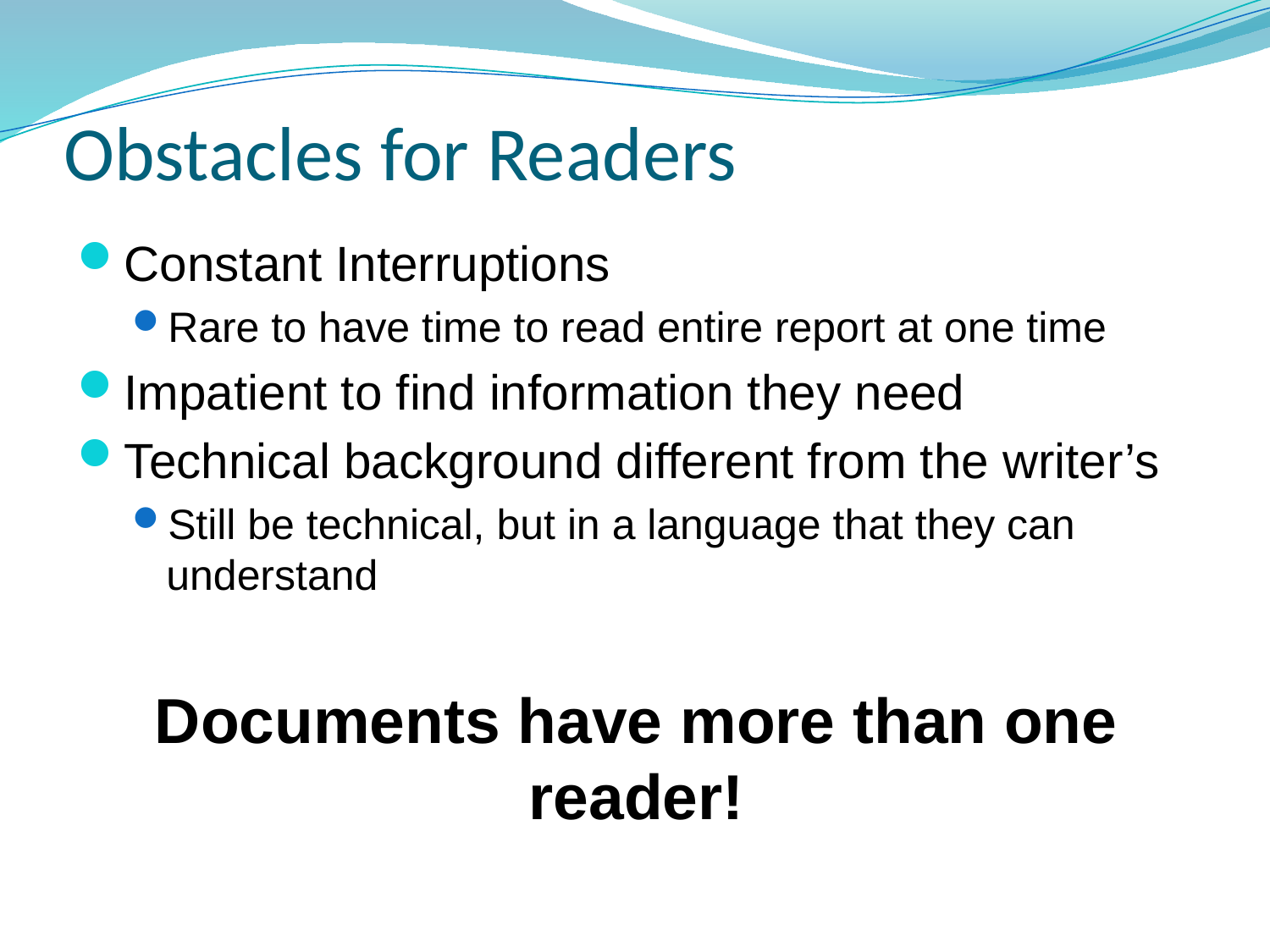

# Obstacles for Readers
Constant Interruptions
Rare to have time to read entire report at one time
Impatient to find information they need
Technical background different from the writer’s
Still be technical, but in a language that they can understand

Documents have more than one reader!